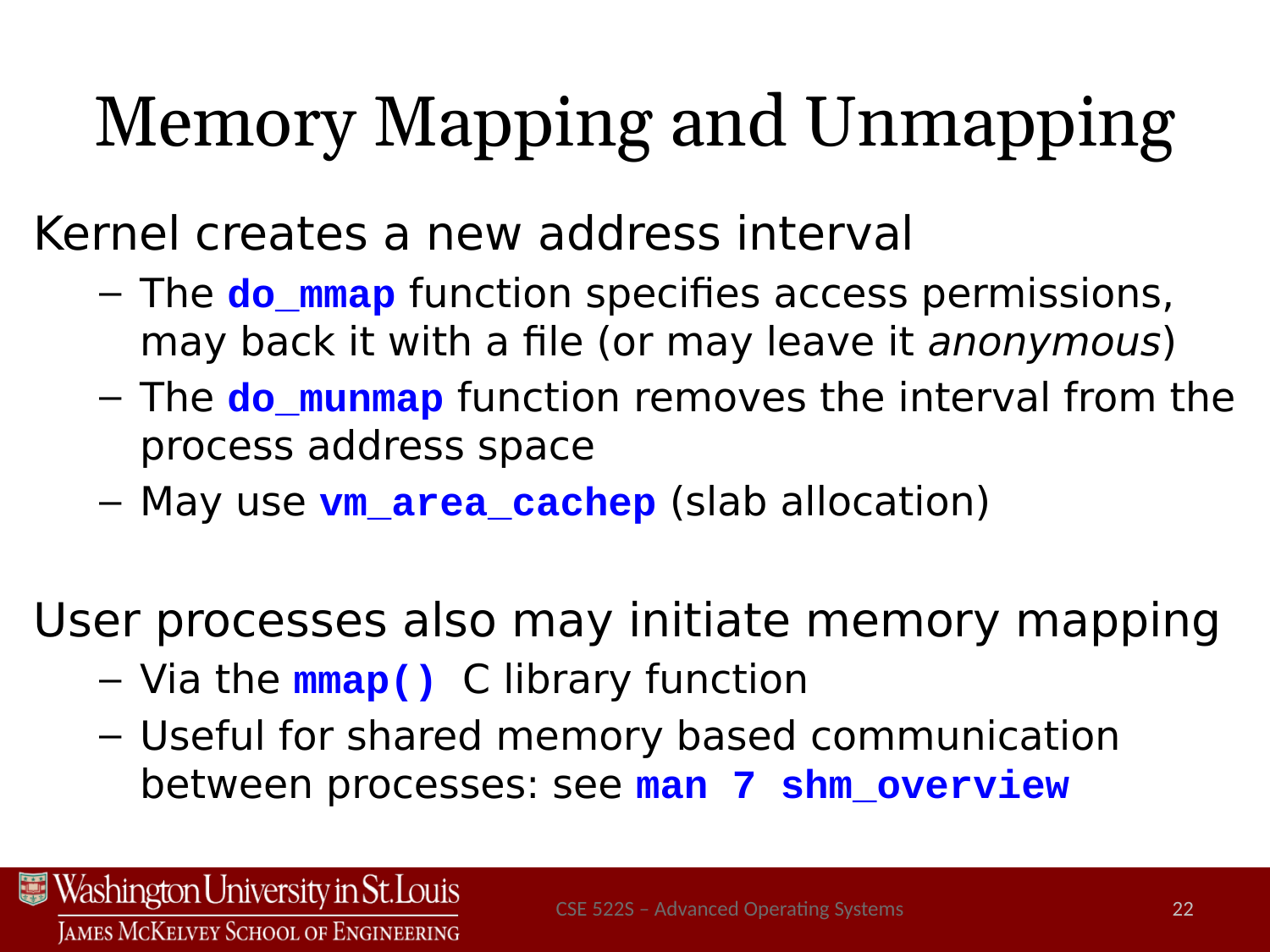

# Memory Mapping and Unmapping
Kernel creates a new address interval
The do_mmap function specifies access permissions, may back it with a file (or may leave it anonymous)
The do_munmap function removes the interval from the process address space
May use vm_area_cachep (slab allocation)

User processes also may initiate memory mapping
Via the mmap() C library function
Useful for shared memory based communication between processes: see man 7 shm_overview

CSE 522S – Advanced Operating Systems
22